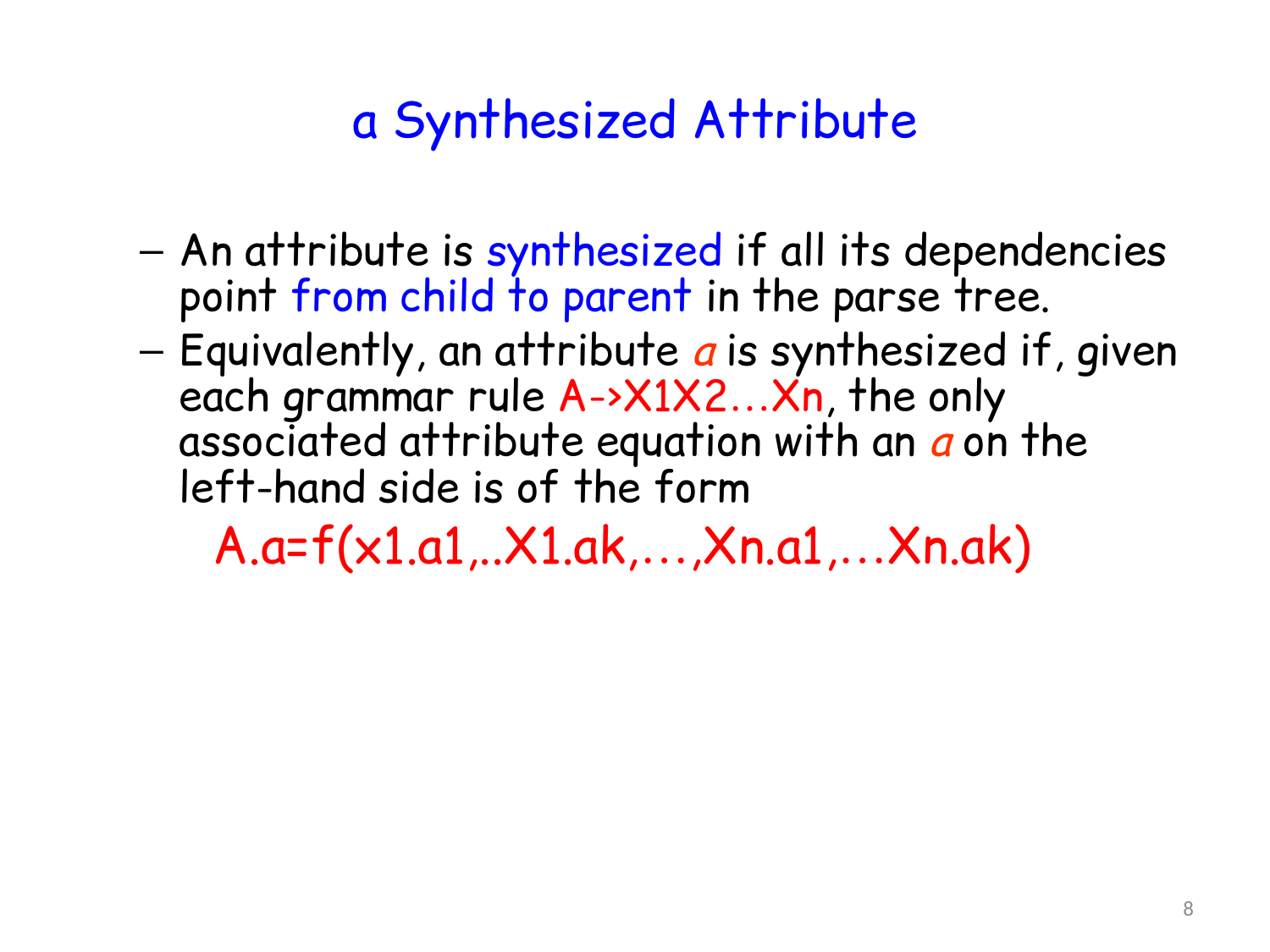

# a Synthesized Attribute
An attribute is synthesized if all its dependencies point from child to parent in the parse tree.
Equivalently, an attribute a is synthesized if, given each grammar rule A->X1X2…Xn, the only associated attribute equation with an a on the left-hand side is of the form
	      A.a=f(x1.a1,..X1.ak,…,Xn.a1,…Xn.ak)
8